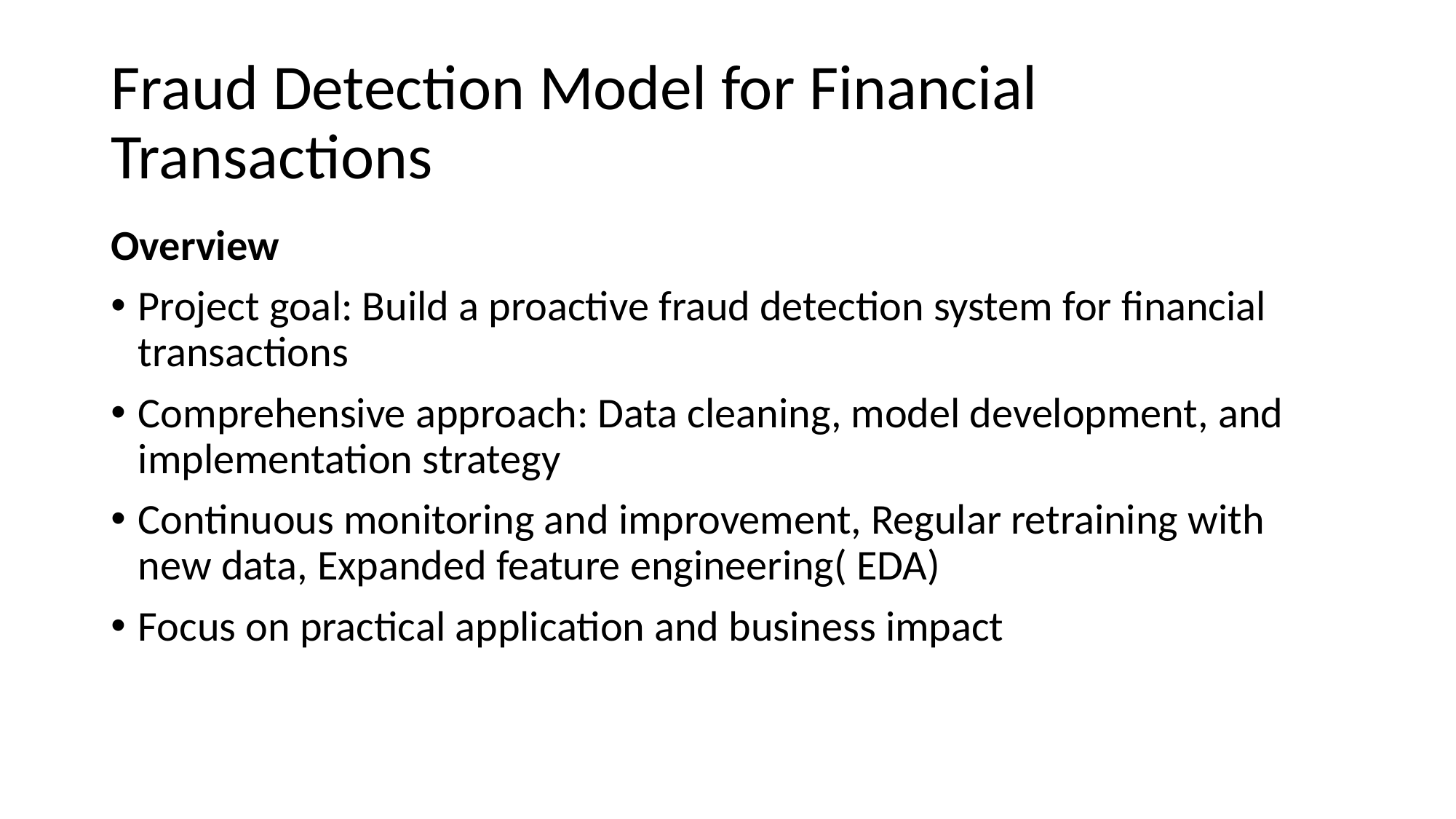

# Fraud Detection Model for Financial Transactions
Overview
Project goal: Build a proactive fraud detection system for financial transactions
Comprehensive approach: Data cleaning, model development, and implementation strategy
Continuous monitoring and improvement, Regular retraining with new data, Expanded feature engineering( EDA)
Focus on practical application and business impact